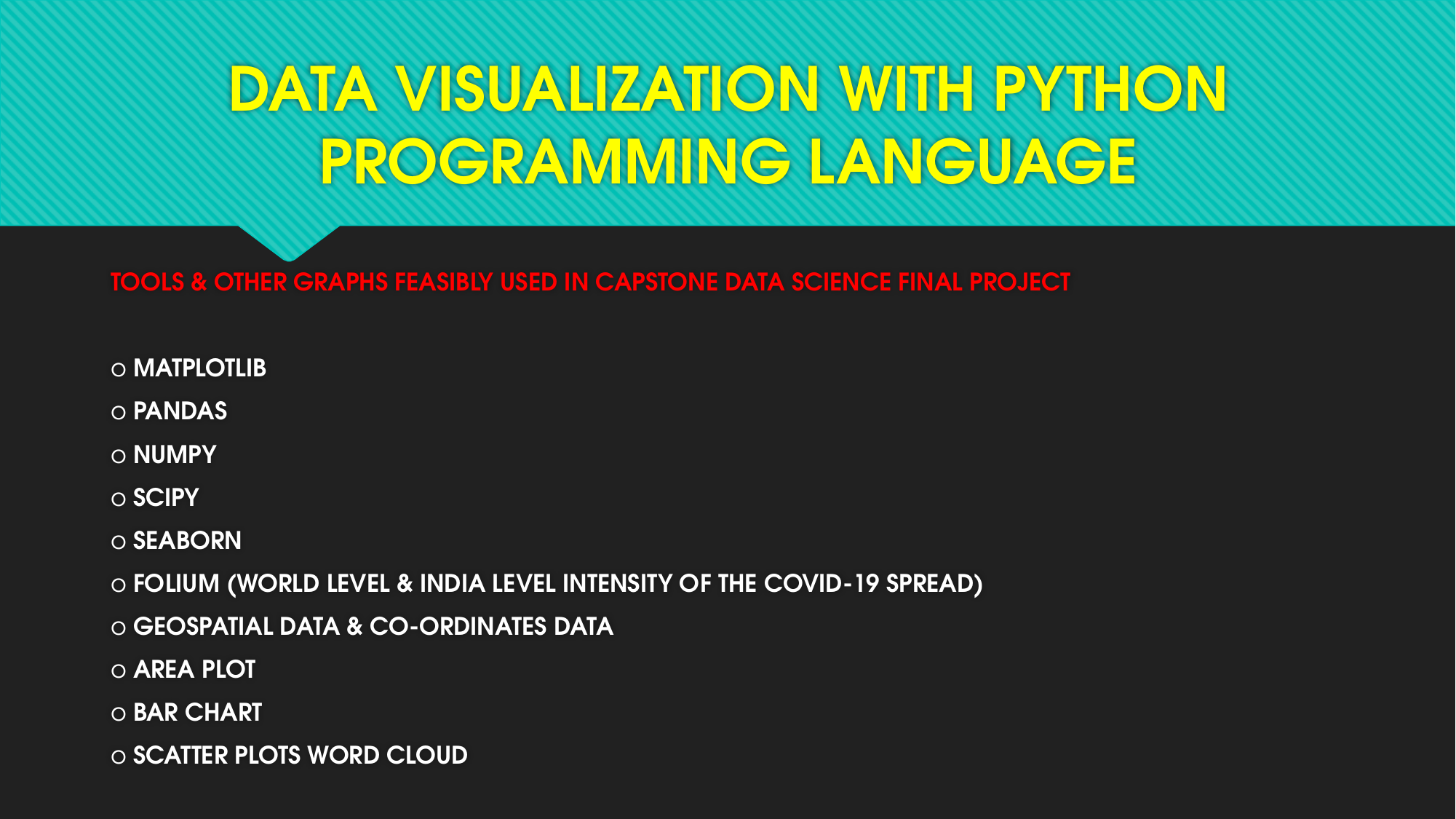

# DATA VISUALIZATION WITH PYTHON PROGRAMMING LANGUAGE
TOOLS & OTHER GRAPHS FEASIBLY USED IN CAPSTONE DATA SCIENCE FINAL PROJECT

o MATPLOTLIB
o PANDAS
o NUMPY
o SCIPY
o SEABORN
o FOLIUM (WORLD LEVEL & INDIA LEVEL INTENSITY OF THE COVID-19 SPREAD)
o GEOSPATIAL DATA & CO-ORDINATES DATA
o AREA PLOT
o BAR CHART
o SCATTER PLOTS WORD CLOUD